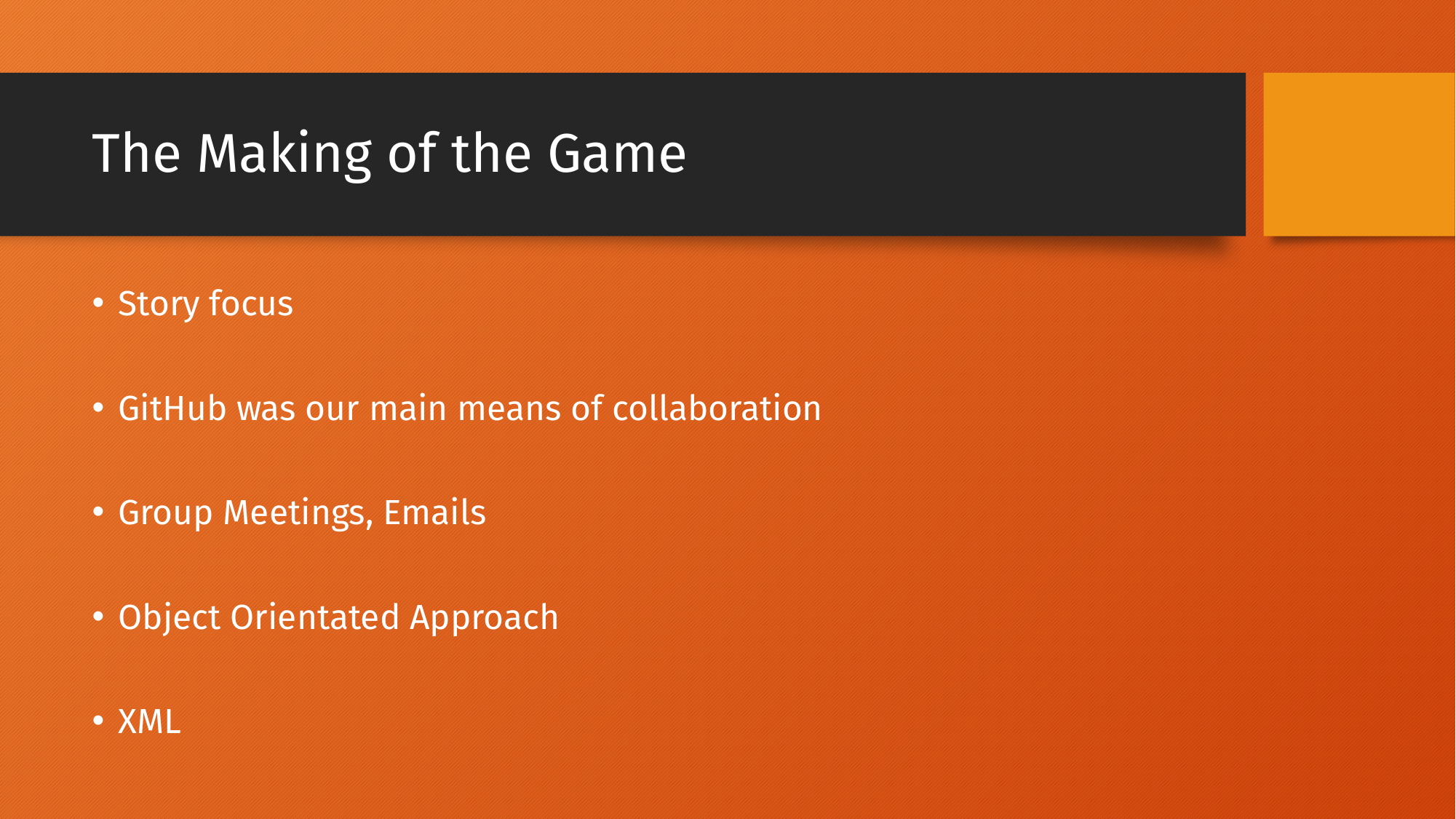

# The Making of the Game
Story focus

GitHub was our main means of collaboration

Group Meetings, Emails

Object Orientated Approach

XML